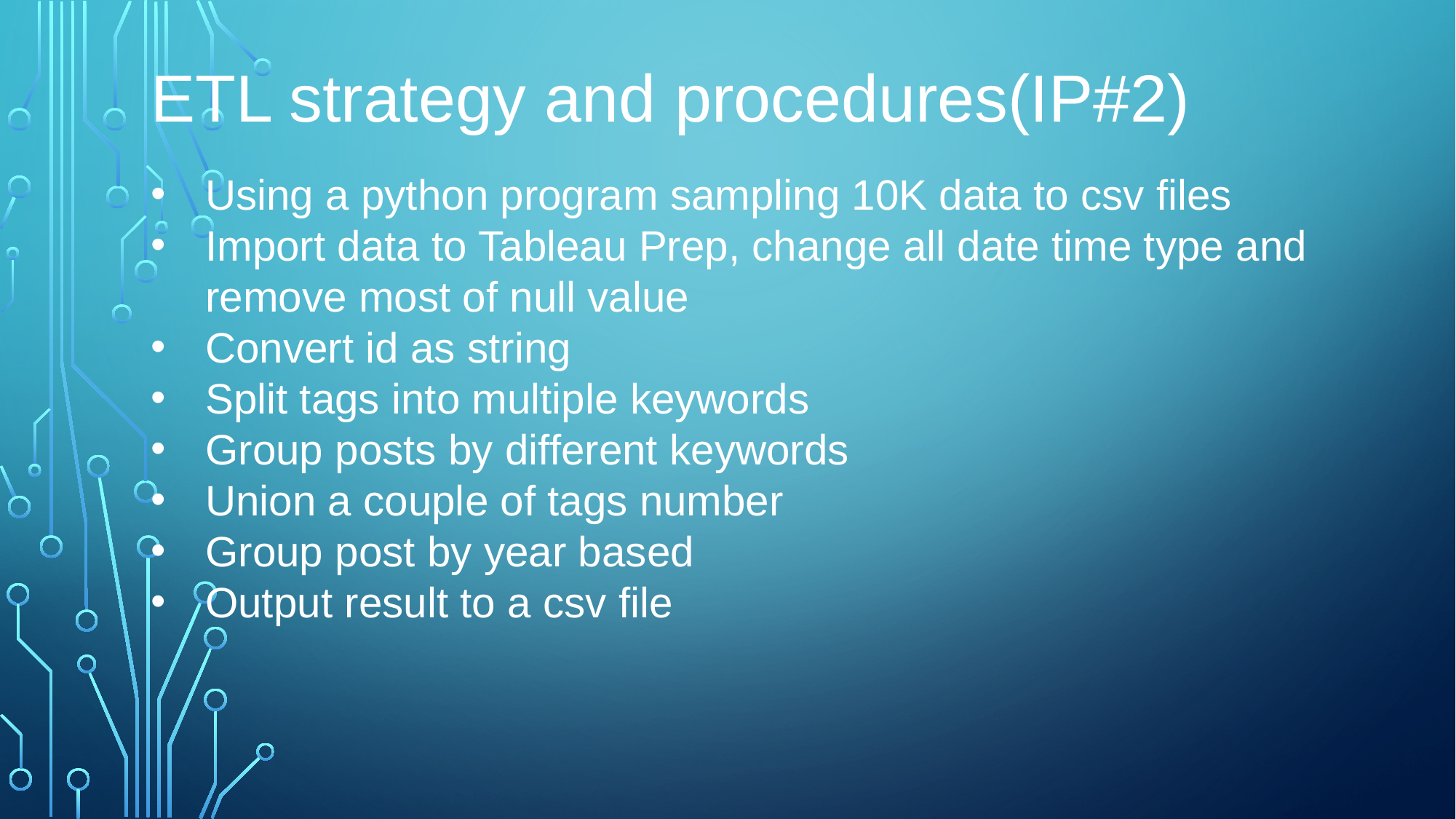

ETL strategy and procedures(IP#2)
Using a python program sampling 10K data to csv files
Import data to Tableau Prep, change all date time type and remove most of null value
Convert id as string
Split tags into multiple keywords
Group posts by different keywords
Union a couple of tags number
Group post by year based
Output result to a csv file